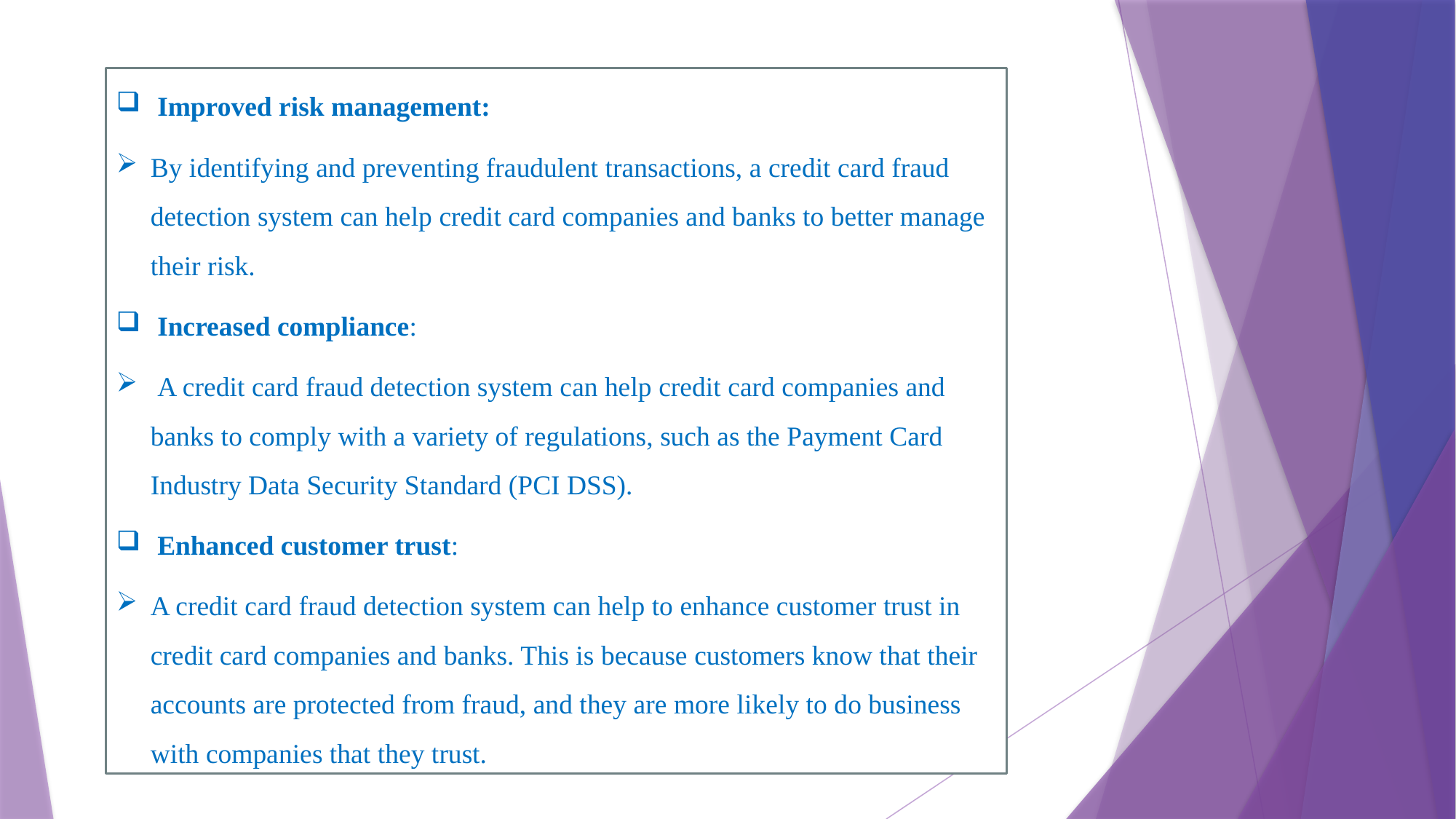

Improved risk management:
By identifying and preventing fraudulent transactions, a credit card fraud detection system can help credit card companies and banks to better manage their risk.
Increased compliance:
 A credit card fraud detection system can help credit card companies and banks to comply with a variety of regulations, such as the Payment Card Industry Data Security Standard (PCI DSS).
Enhanced customer trust:
A credit card fraud detection system can help to enhance customer trust in credit card companies and banks. This is because customers know that their accounts are protected from fraud, and they are more likely to do business with companies that they trust.